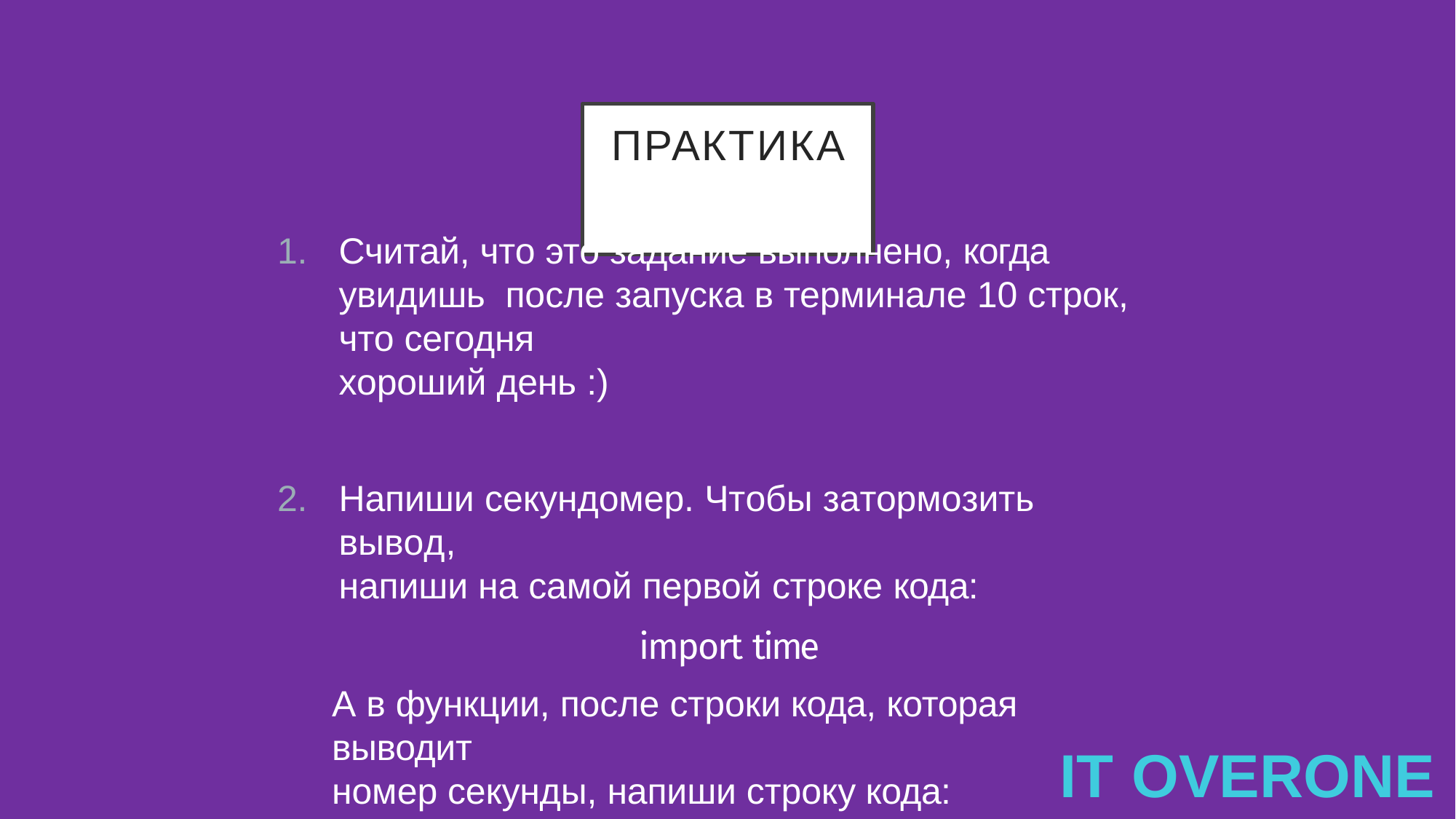

# ПРАКТИКА
Считай, что это задание выполнено, когда увидишь  после запуска в терминале 10 строк, что сегодня
хороший день :)

Напиши секундомер. Чтобы затормозить вывод,
напиши на самой первой строке кода:
import time
А в функции, после строки кода, которая выводит
номер секунды, напиши строку кода:
time.sleep(1)
IT	OVERONE